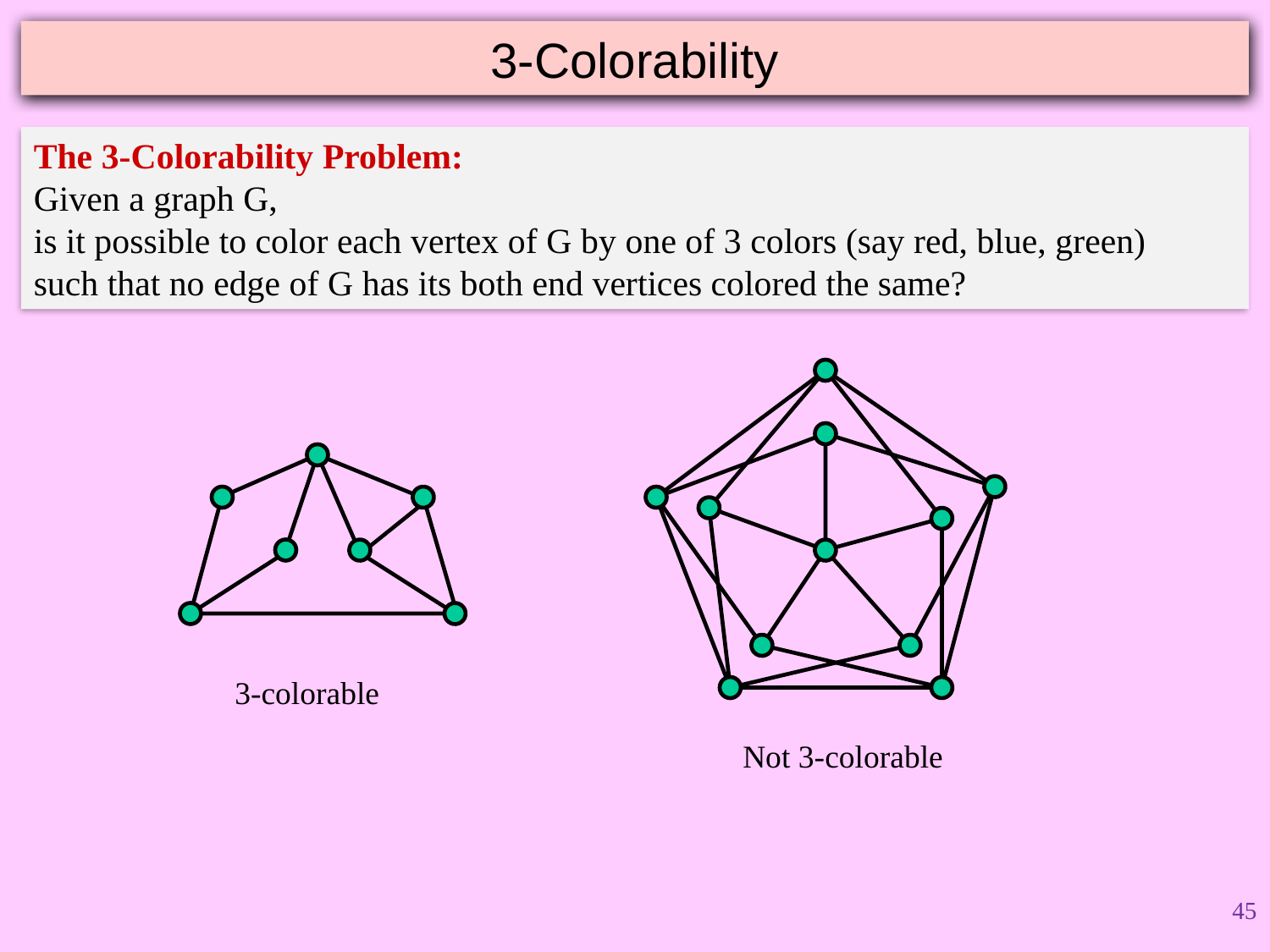

# 3-Colorability
The 3-Colorability Problem:
Given a graph G,
is it possible to color each vertex of G by one of 3 colors (say red, blue, green)
such that no edge of G has its both end vertices colored the same?

Not 3-colorable

3-colorable
45